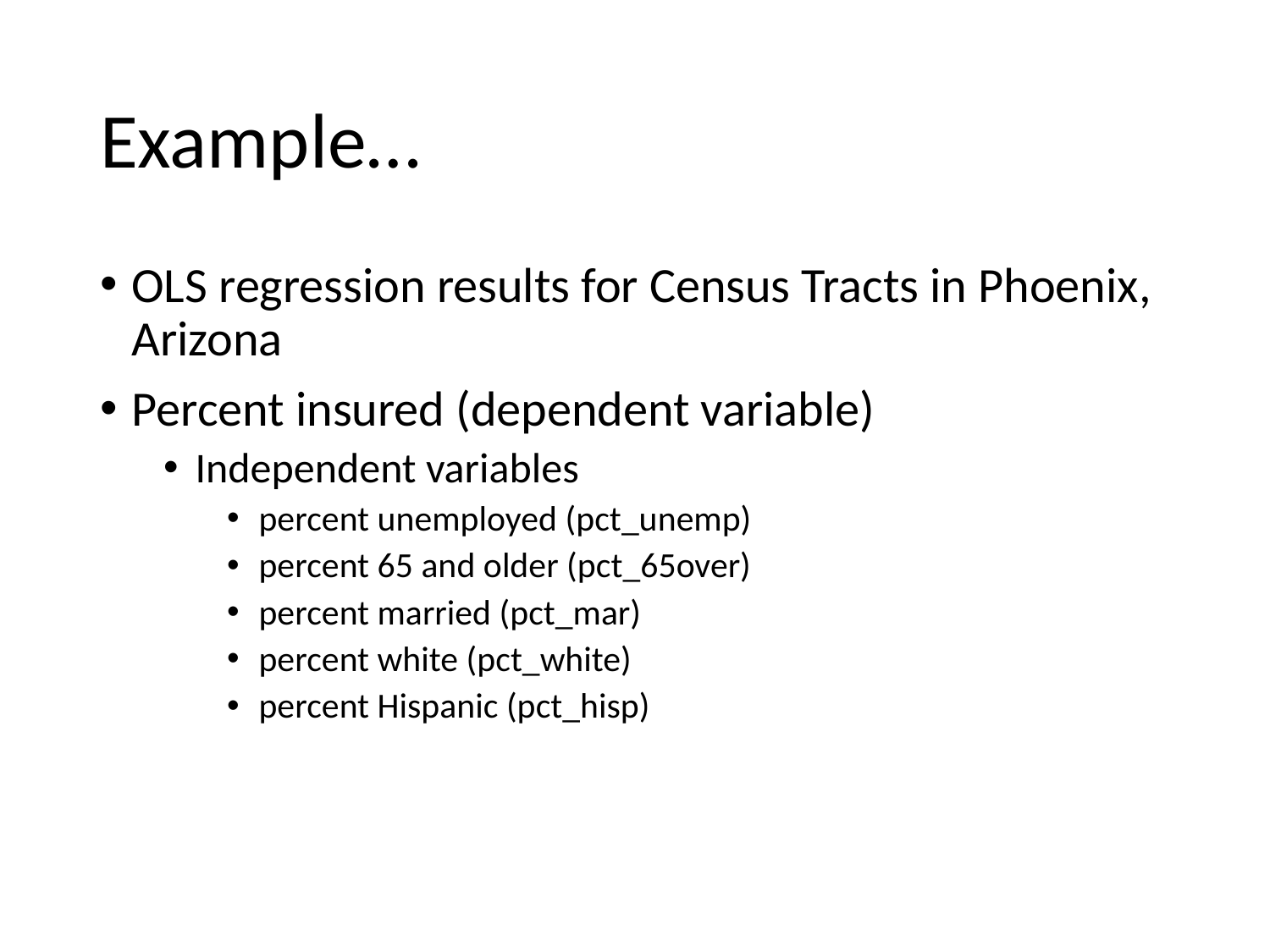

# Example…
OLS regression results for Census Tracts in Phoenix, Arizona
Percent insured (dependent variable)
Independent variables
percent unemployed (pct_unemp)
percent 65 and older (pct_65over)
percent married (pct_mar)
percent white (pct_white)
percent Hispanic (pct_hisp)